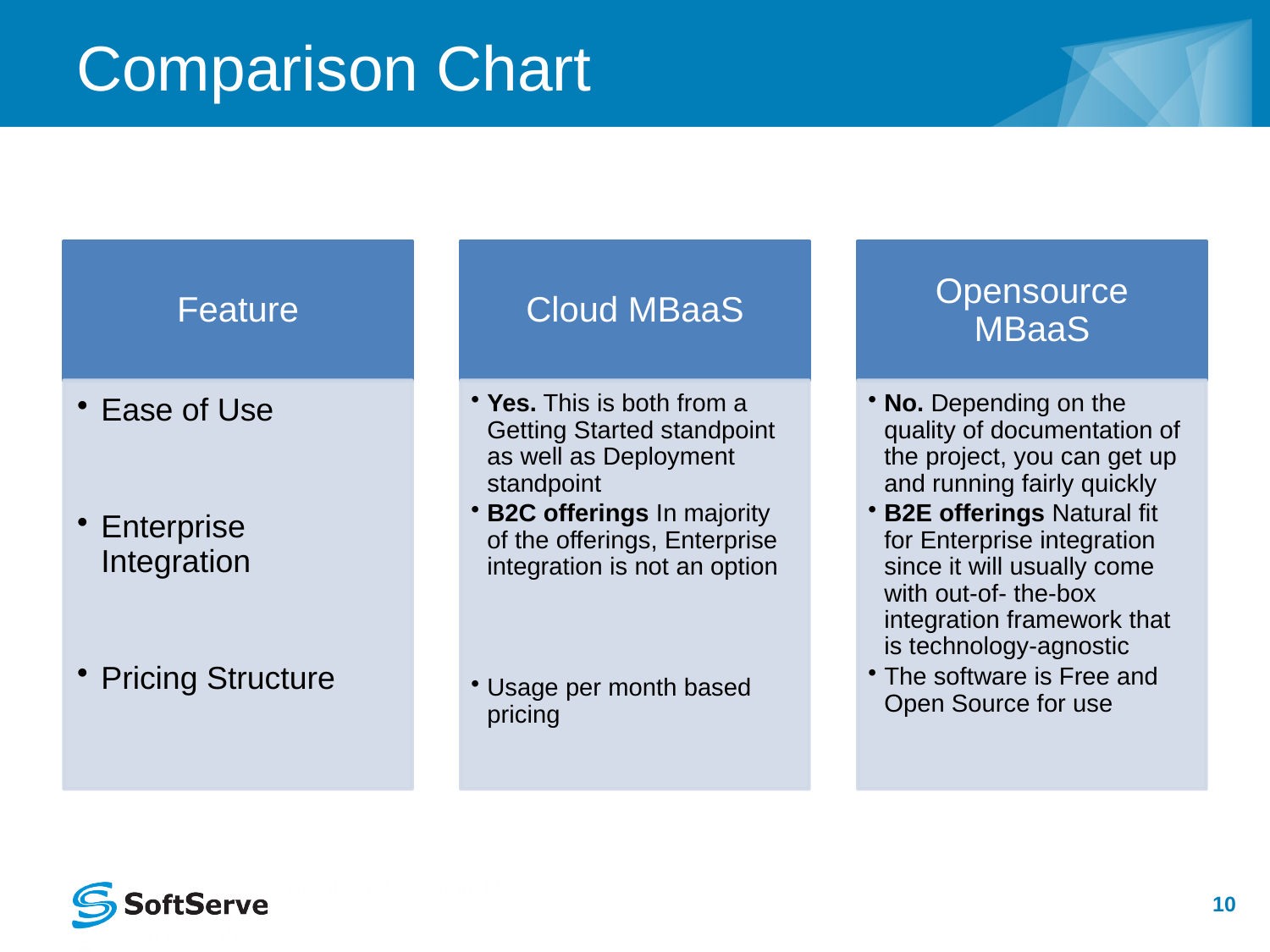

# Comparison Chart
Feature
Ease of Use

Enterprise Integration

Pricing Structure
Cloud MBaaS
Yes. This is both from a Getting Started standpoint as well as Deployment standpoint
B2C offerings In majority of the offerings, Enterprise integration is not an option

Usage per month based pricing
Opensource MBaaS
No. Depending on the quality of documentation of the project, you can get up and running fairly quickly
B2E offerings Natural fit for Enterprise integration since it will usually come with out-of- the-box integration framework that is technology-agnostic
The software is Free and Open Source for use
10